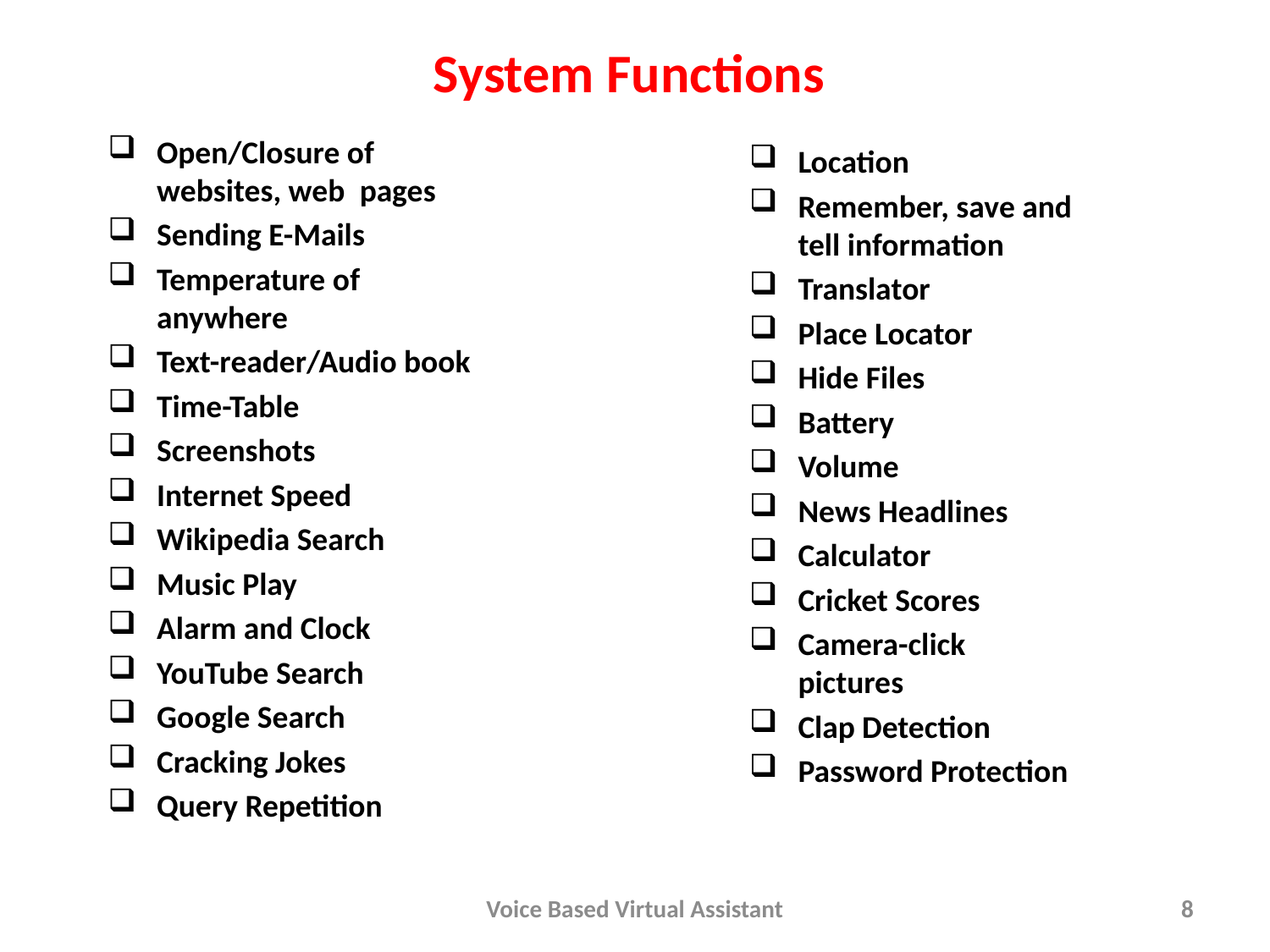

# System Functions
Open/Closure of websites, web  pages
Sending E-Mails
Temperature of anywhere
Text-reader/Audio book
Time-Table
Screenshots
Internet Speed
Wikipedia Search
Music Play
Alarm and Clock
YouTube Search
Google Search
Cracking Jokes
Query Repetition

Location
Remember, save and tell information
Translator
Place Locator
Hide Files
Battery
Volume
News Headlines
Calculator
Cricket Scores
Camera-click pictures
Clap Detection
Password Protection
Voice Based Virtual Assistant
8